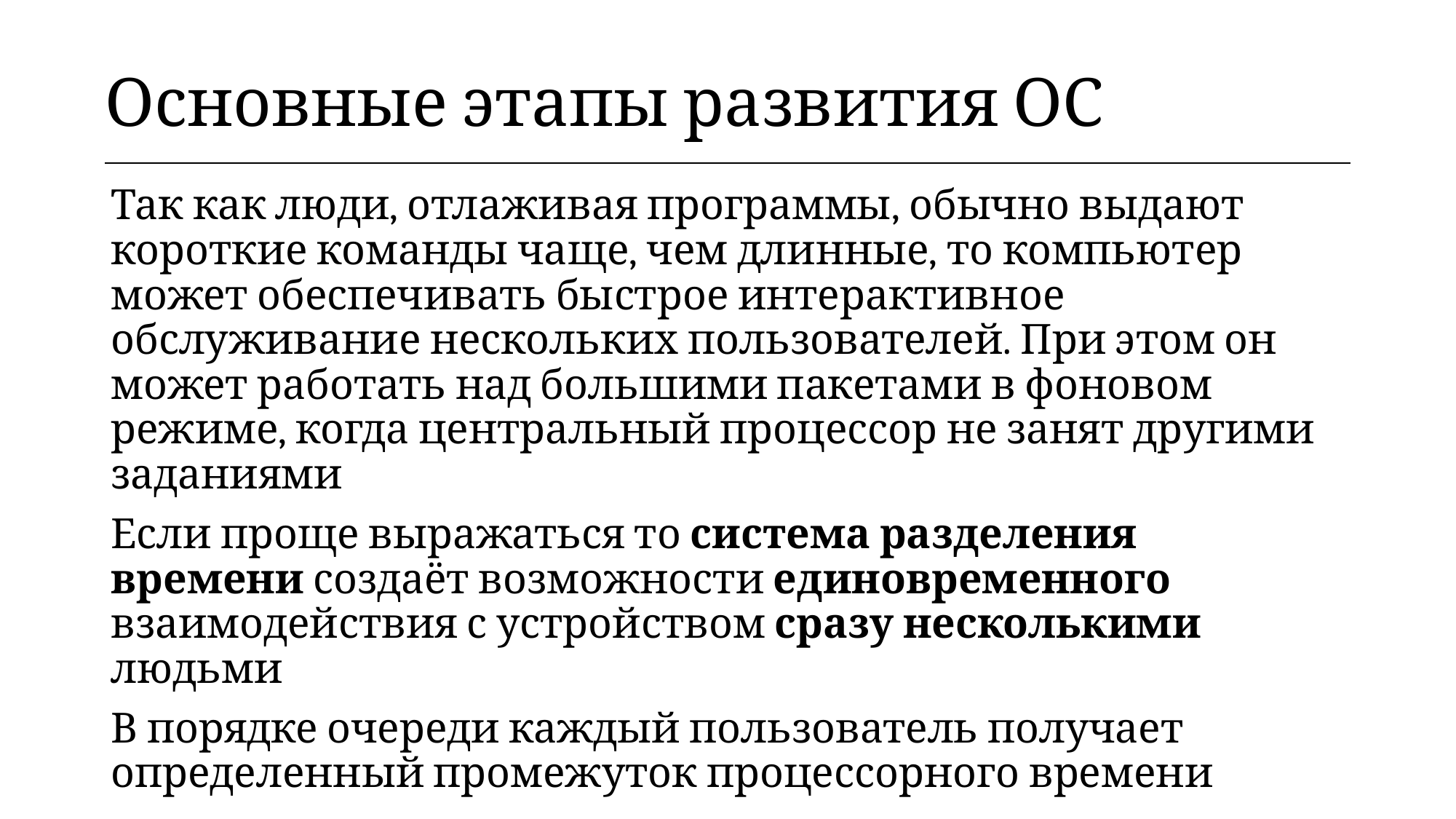

| Основные этапы развития ОС |
| --- |
Так как люди, отлаживая программы, обычно выдают короткие команды чаще, чем длинные, то компьютер может обеспечивать быстрое интерактивное обслуживание нескольких пользователей. При этом он может работать над большими пакетами в фоновом режиме, когда центральный процессор не занят другими заданиями
Если проще выражаться то система разделения времени создаёт возможности единовременного взаимодействия с устройством сразу несколькими людьми
В порядке очереди каждый пользователь получает определенный промежуток процессорного времени